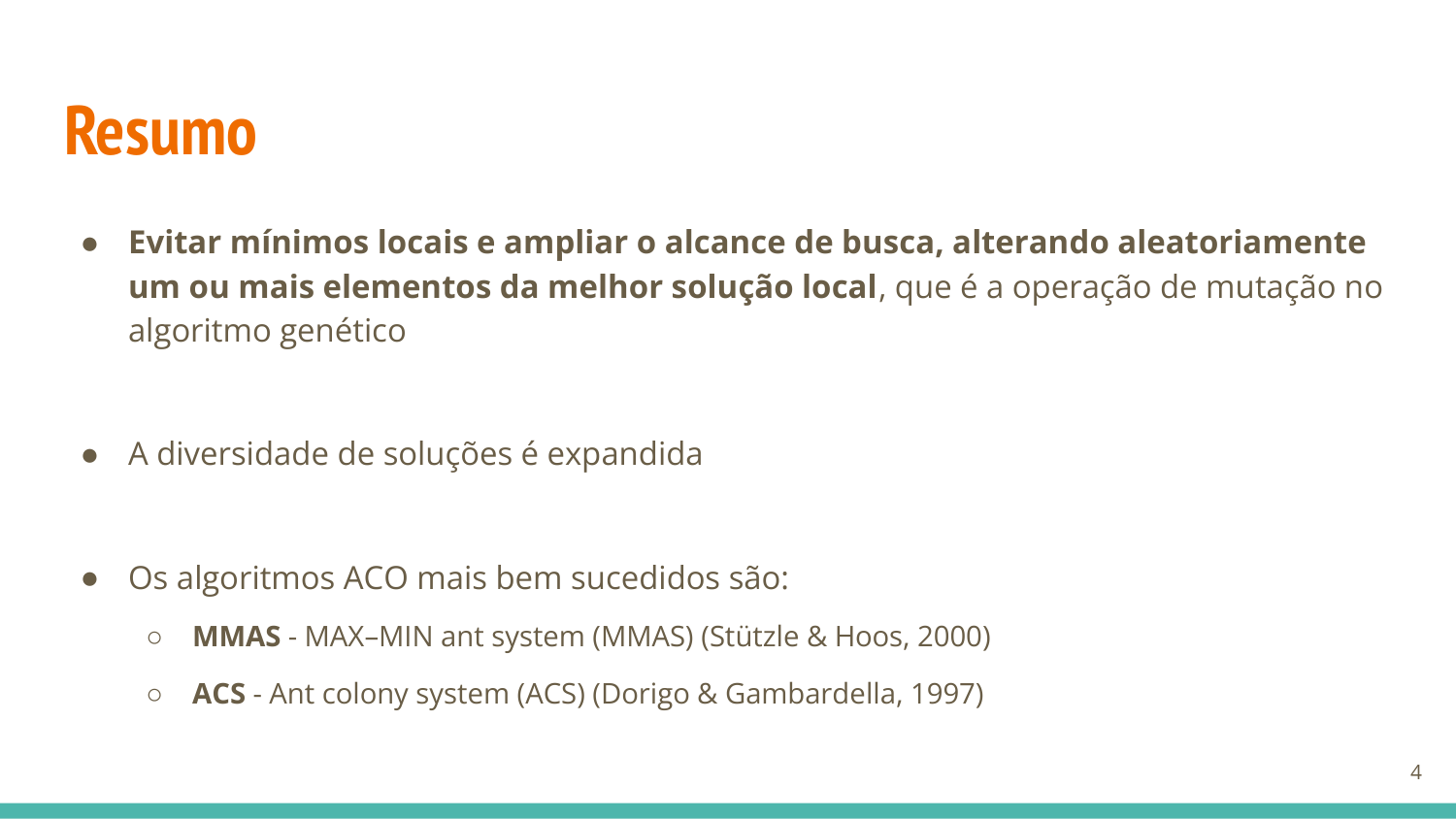

# Resumo
Evitar mínimos locais e ampliar o alcance de busca, alterando aleatoriamente um ou mais elementos da melhor solução local, que é a operação de mutação no algoritmo genético

A diversidade de soluções é expandida

Os algoritmos ACO mais bem sucedidos são:
MMAS - MAX–MIN ant system (MMAS) (Stützle & Hoos, 2000)
ACS - Ant colony system (ACS) (Dorigo & Gambardella, 1997)
4